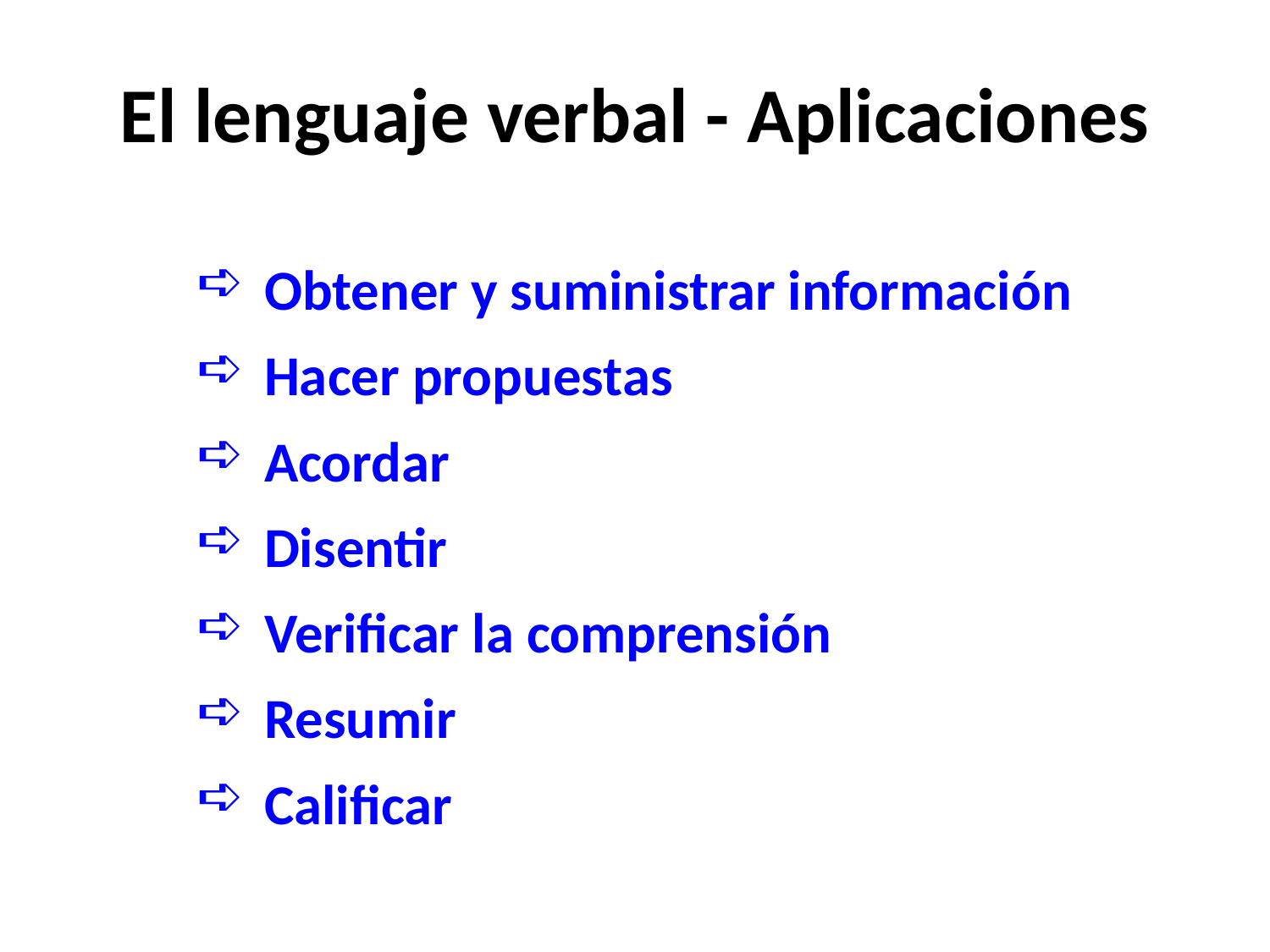

# El lenguaje verbal - Aplicaciones
Obtener y suministrar información
Hacer propuestas
Acordar
Disentir
Verificar la comprensión
Resumir
Calificar